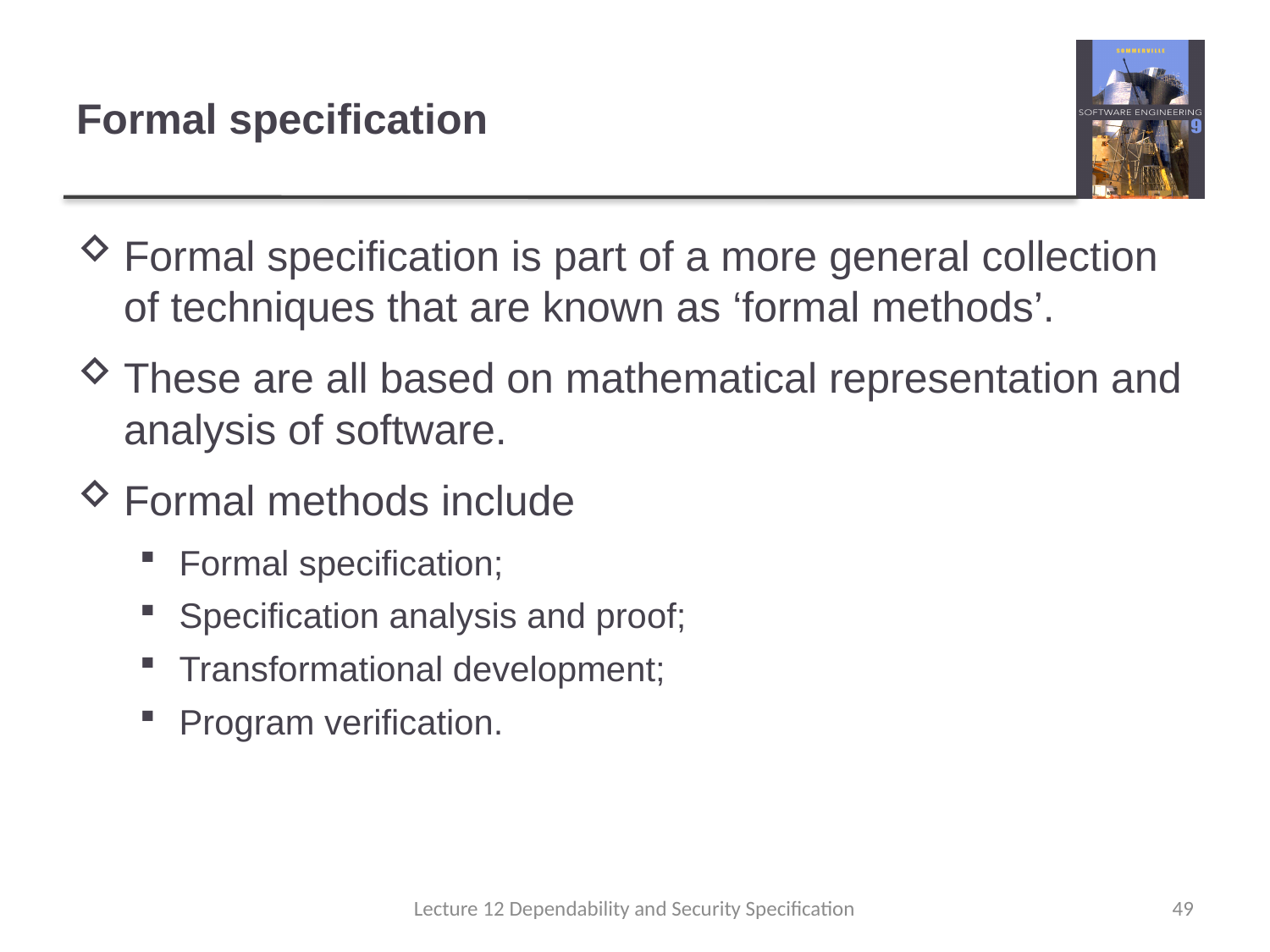

# Formal specification
Formal specification is part of a more general collection of techniques that are known as ‘formal methods’.
These are all based on mathematical representation and analysis of software.
Formal methods include
Formal specification;
Specification analysis and proof;
Transformational development;
Program verification.
Lecture 12 Dependability and Security Specification
49